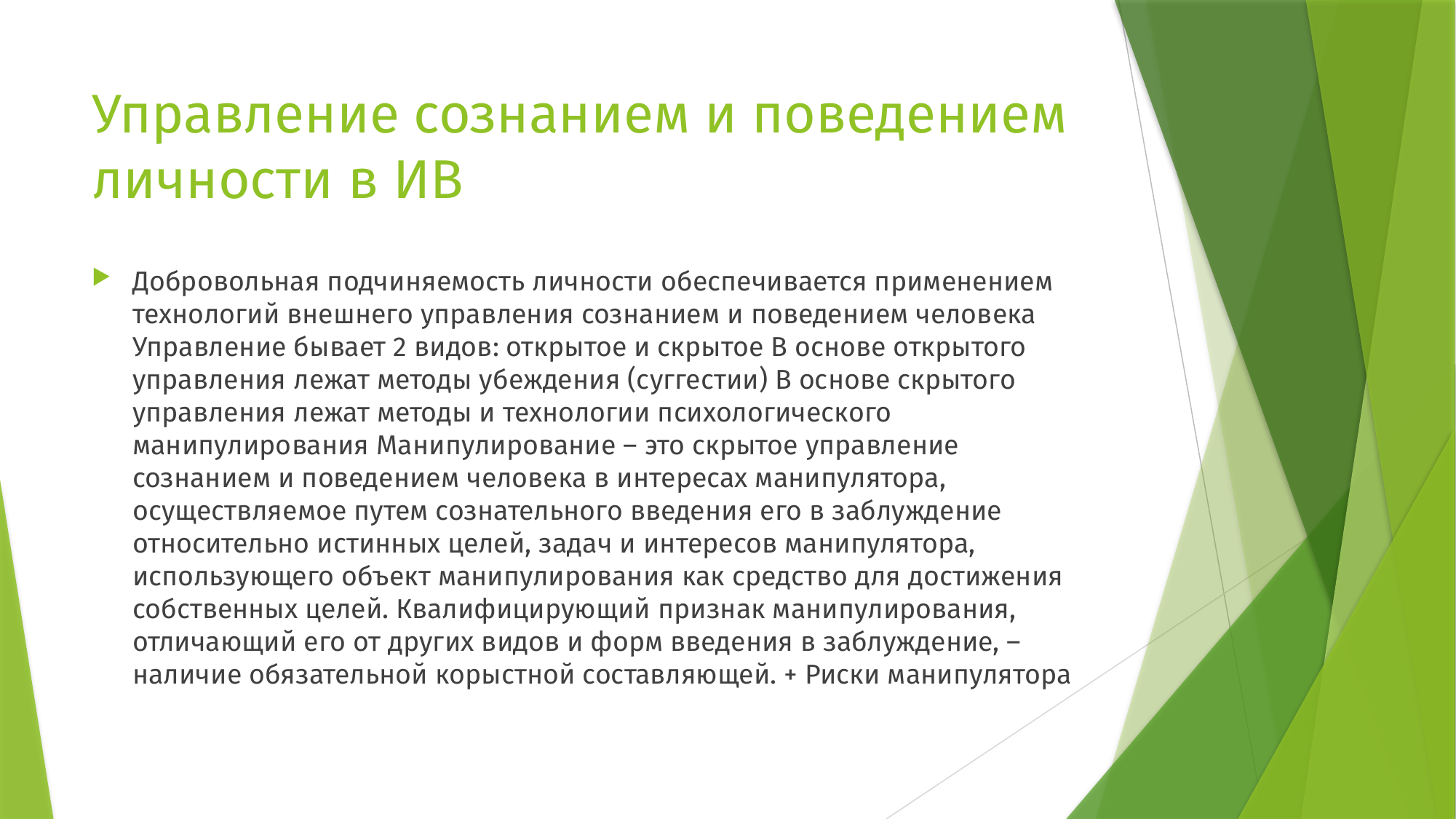

# Управление сознанием и поведением личности в ИВ
Добровольная подчиняемость личности обеспечивается применением технологий внешнего управления сознанием и поведением человека Управление бывает 2 видов: открытое и скрытое В основе открытого управления лежат методы убеждения (суггестии) В основе скрытого управления лежат методы и технологии психологического манипулирования Манипулирование – это скрытое управление сознанием и поведением человека в интересах манипулятора, осуществляемое путем сознательного введения его в заблуждение относительно истинных целей, задач и интересов манипулятора, использующего объект манипулирования как средство для достижения собственных целей. Квалифицирующий признак манипулирования, отличающий его от других видов и форм введения в заблуждение, – наличие обязательной корыстной составляющей. + Риски манипулятора